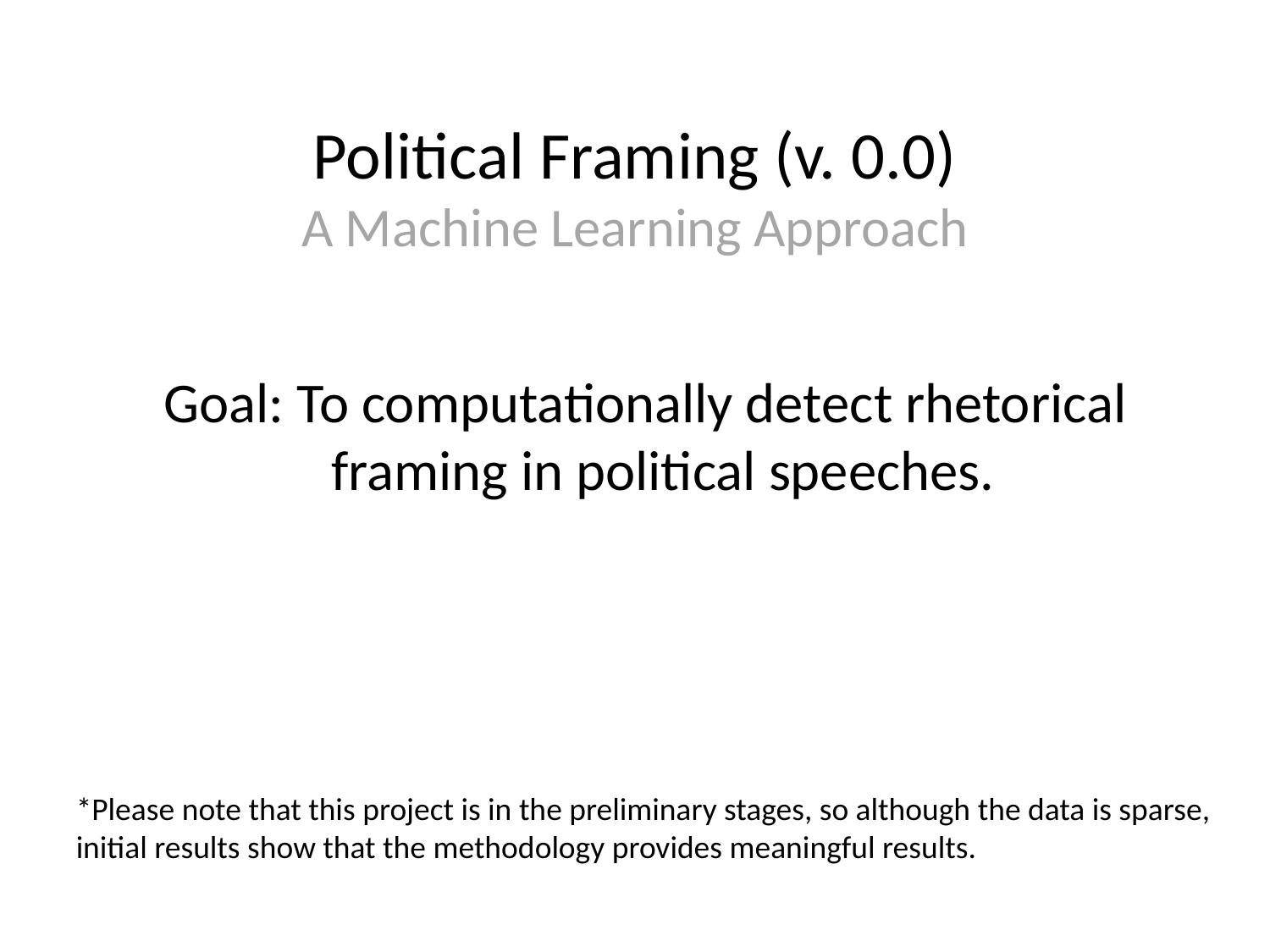

# Political Framing (v. 0.0) A Machine Learning Approach
Goal: To computationally detect rhetorical framing in political speeches.
*Please note that this project is in the preliminary stages, so although the data is sparse, initial results show that the methodology provides meaningful results.